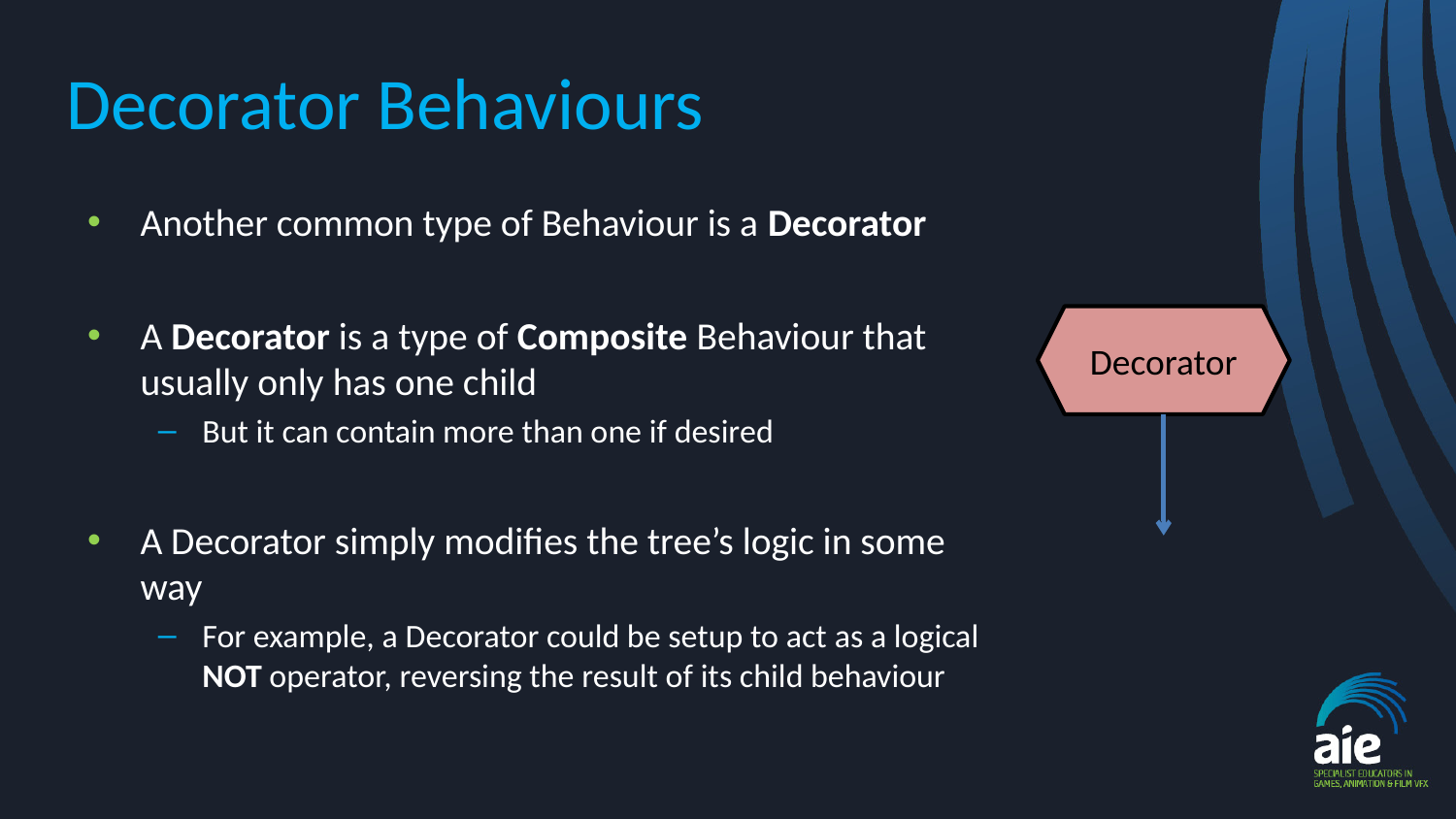

# Decorator Behaviours
Another common type of Behaviour is a Decorator

A Decorator is a type of Composite Behaviour that usually only has one child
But it can contain more than one if desired

A Decorator simply modifies the tree’s logic in some way
For example, a Decorator could be setup to act as a logical NOT operator, reversing the result of its child behaviour
Decorator